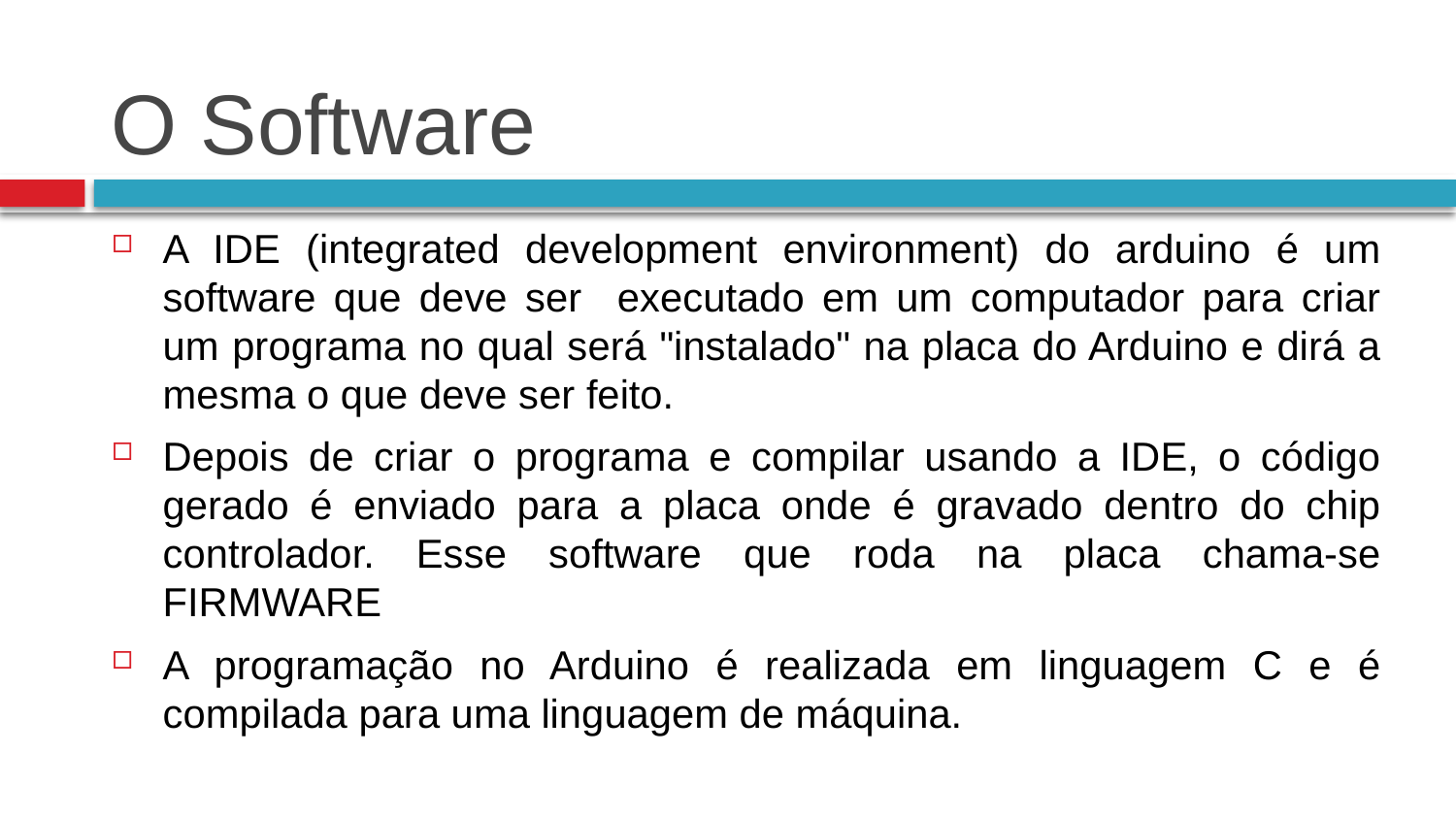

# O Software
A IDE (integrated development environment) do arduino é um software que deve ser  executado em um computador para criar um programa no qual será "instalado" na placa do Arduino e dirá a mesma o que deve ser feito.
Depois de criar o programa e compilar usando a IDE, o código gerado é enviado para a placa onde é gravado dentro do chip controlador. Esse software que roda na placa chama-se FIRMWARE
A programação no Arduino é realizada em linguagem C e é compilada para uma linguagem de máquina.

https://www.arduino.cc/en/Main/Software